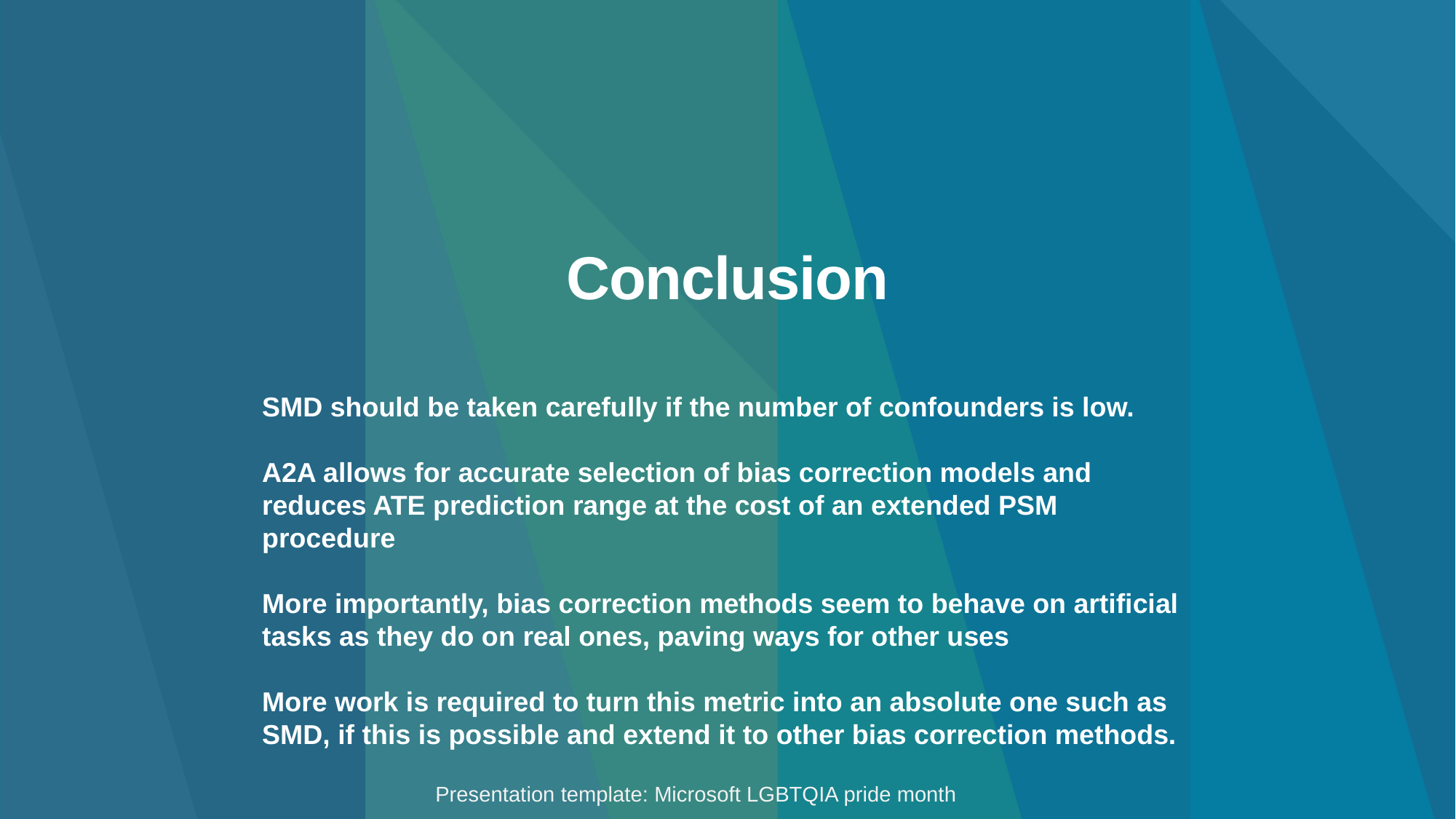

# Conclusion
SMD should be taken carefully if the number of confounders is low.

A2A allows for accurate selection of bias correction models and reduces ATE prediction range at the cost of an extended PSM procedure

More importantly, bias correction methods seem to behave on artificial tasks as they do on real ones, paving ways for other uses

More work is required to turn this metric into an absolute one such as SMD, if this is possible and extend it to other bias correction methods.
Presentation template: Microsoft LGBTQIA pride month